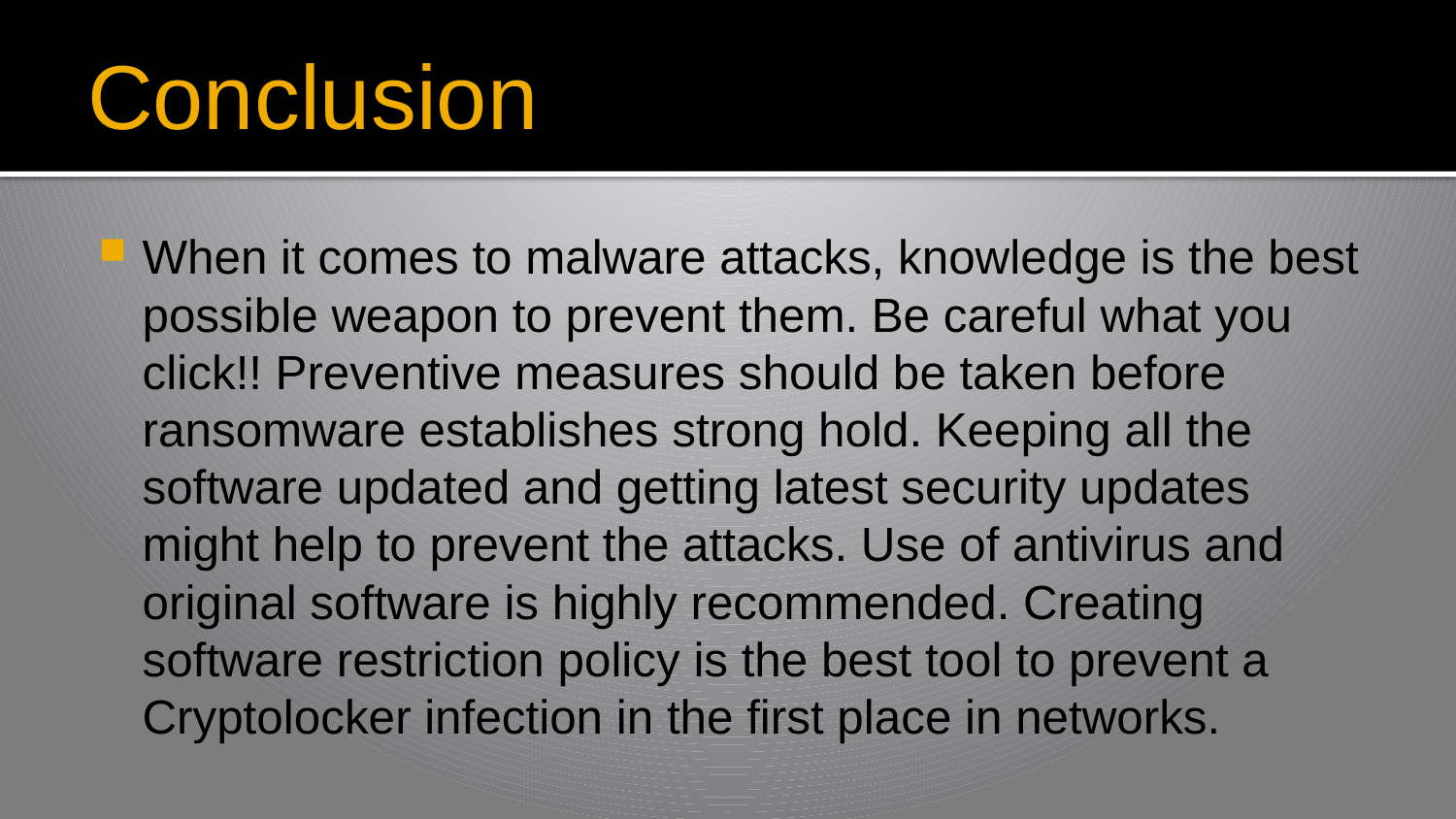

# Conclusion
When it comes to malware attacks, knowledge is the best possible weapon to prevent them. Be careful what you click!! Preventive measures should be taken before ransomware establishes strong hold. Keeping all the software updated and getting latest security updates might help to prevent the attacks. Use of antivirus and original software is highly recommended. Creating software restriction policy is the best tool to prevent a Cryptolocker infection in the first place in networks.